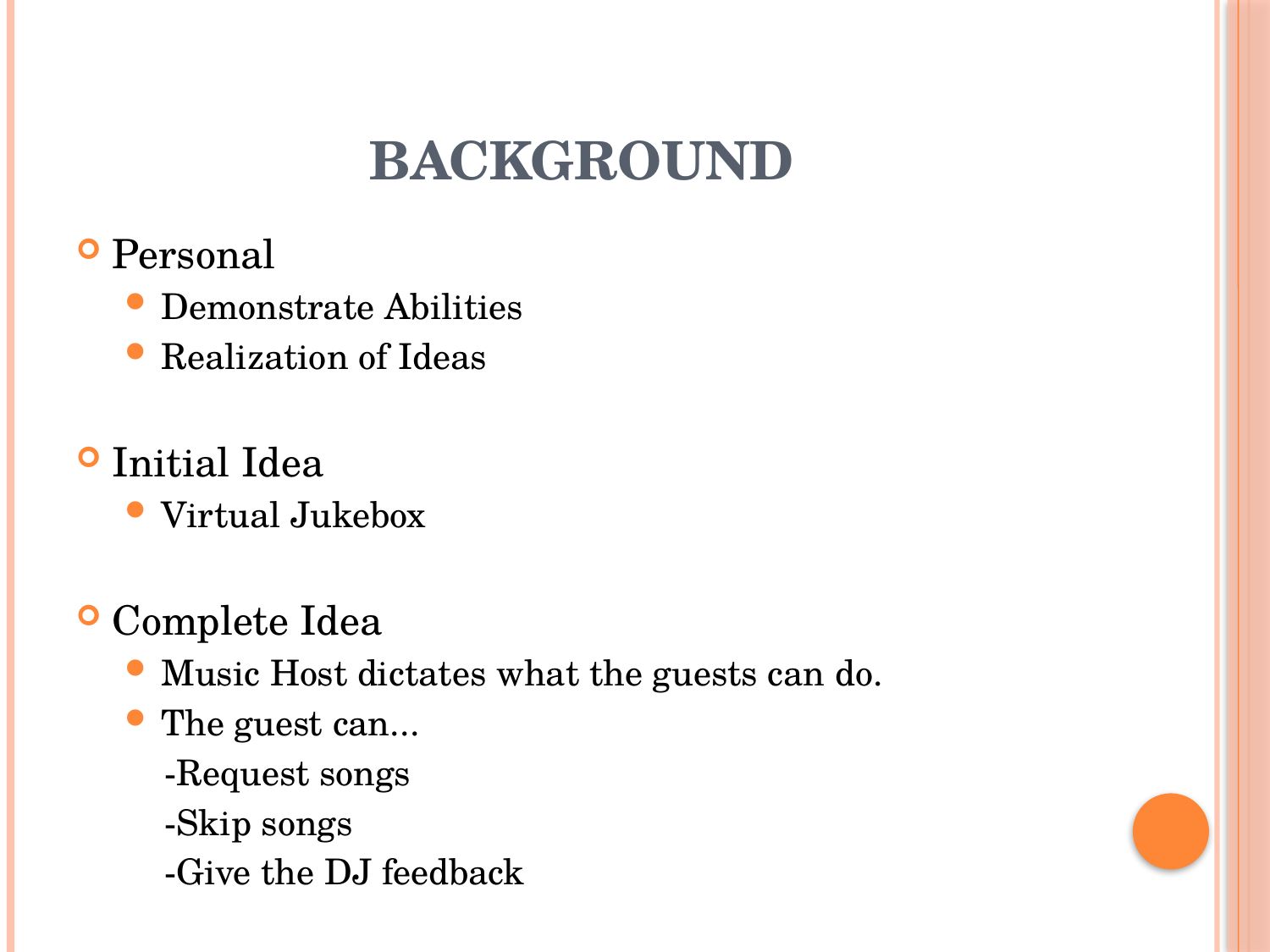

# Background
Personal
Demonstrate Abilities
Realization of Ideas

Initial Idea
Virtual Jukebox

Complete Idea
Music Host dictates what the guests can do.
The guest can...
    -Request songs
    -Skip songs
    -Give the DJ feedback